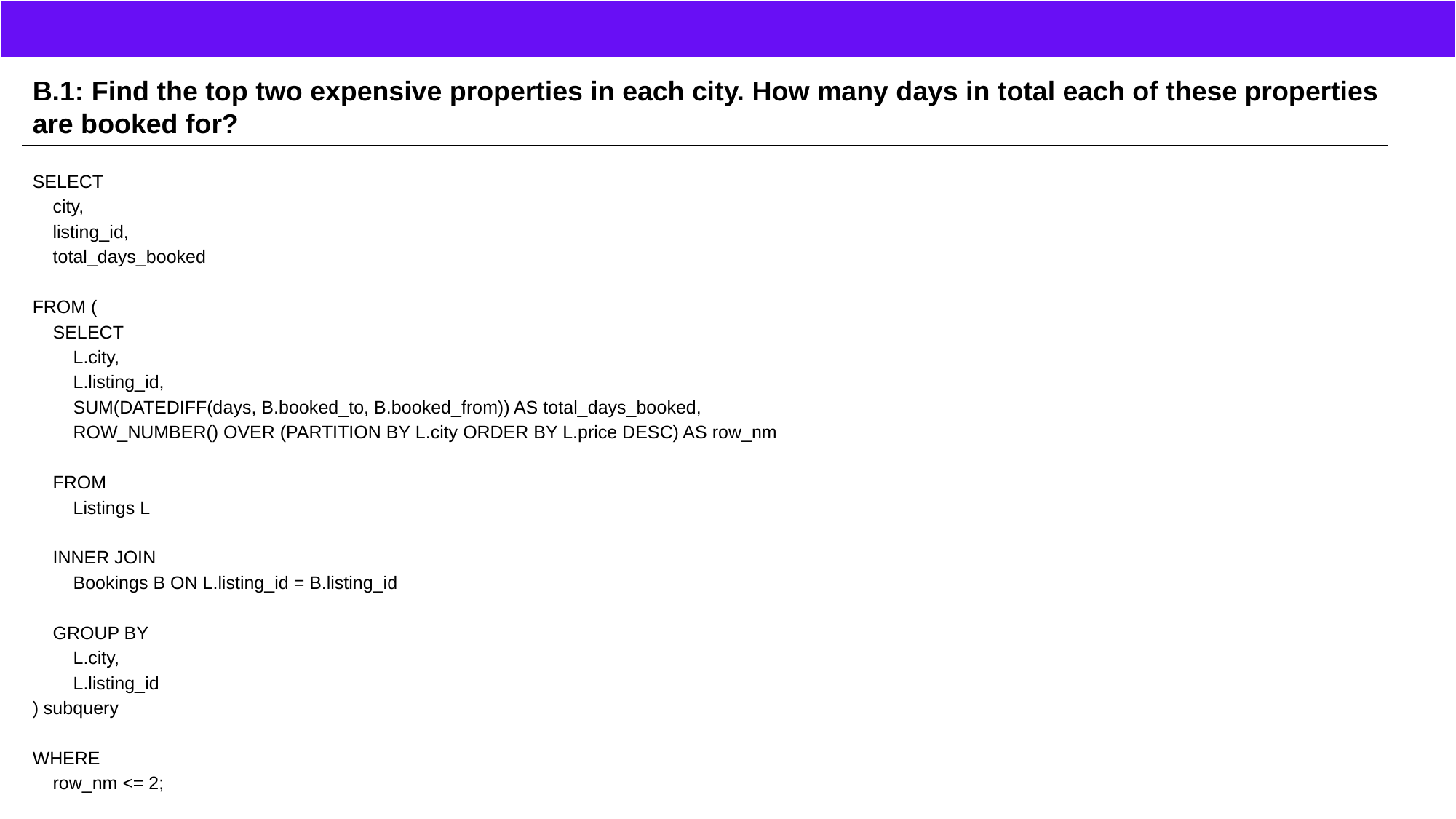

B.1: Find the top two expensive properties in each city. How many days in total each of these properties are booked for?
SELECT
    city,
    listing_id,
    total_days_booked

FROM (
    SELECT
        L.city,
        L.listing_id,
        SUM(DATEDIFF(days, B.booked_to, B.booked_from)) AS total_days_booked,
        ROW_NUMBER() OVER (PARTITION BY L.city ORDER BY L.price DESC) AS row_nm

    FROM
        Listings L

    INNER JOIN
        Bookings B ON L.listing_id = B.listing_id

    GROUP BY
        L.city,
        L.listing_id
) subquery

WHERE
    row_nm <= 2;